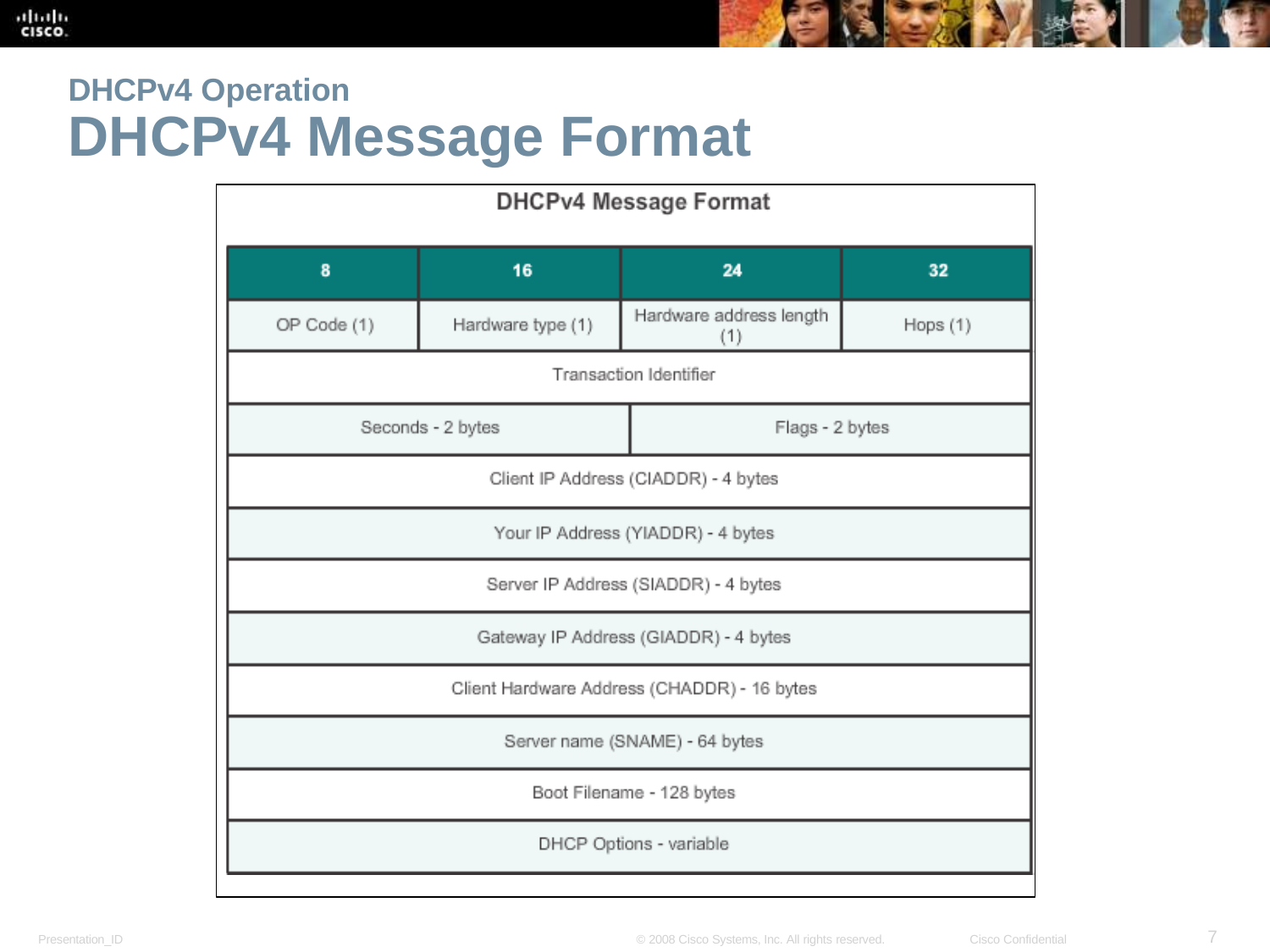

DHCPv4 Operation
# DHCPv4 Message Format

7
Presentation_ID
© 2008 Cisco Systems, Inc. All rights reserved.
Cisco Confidential